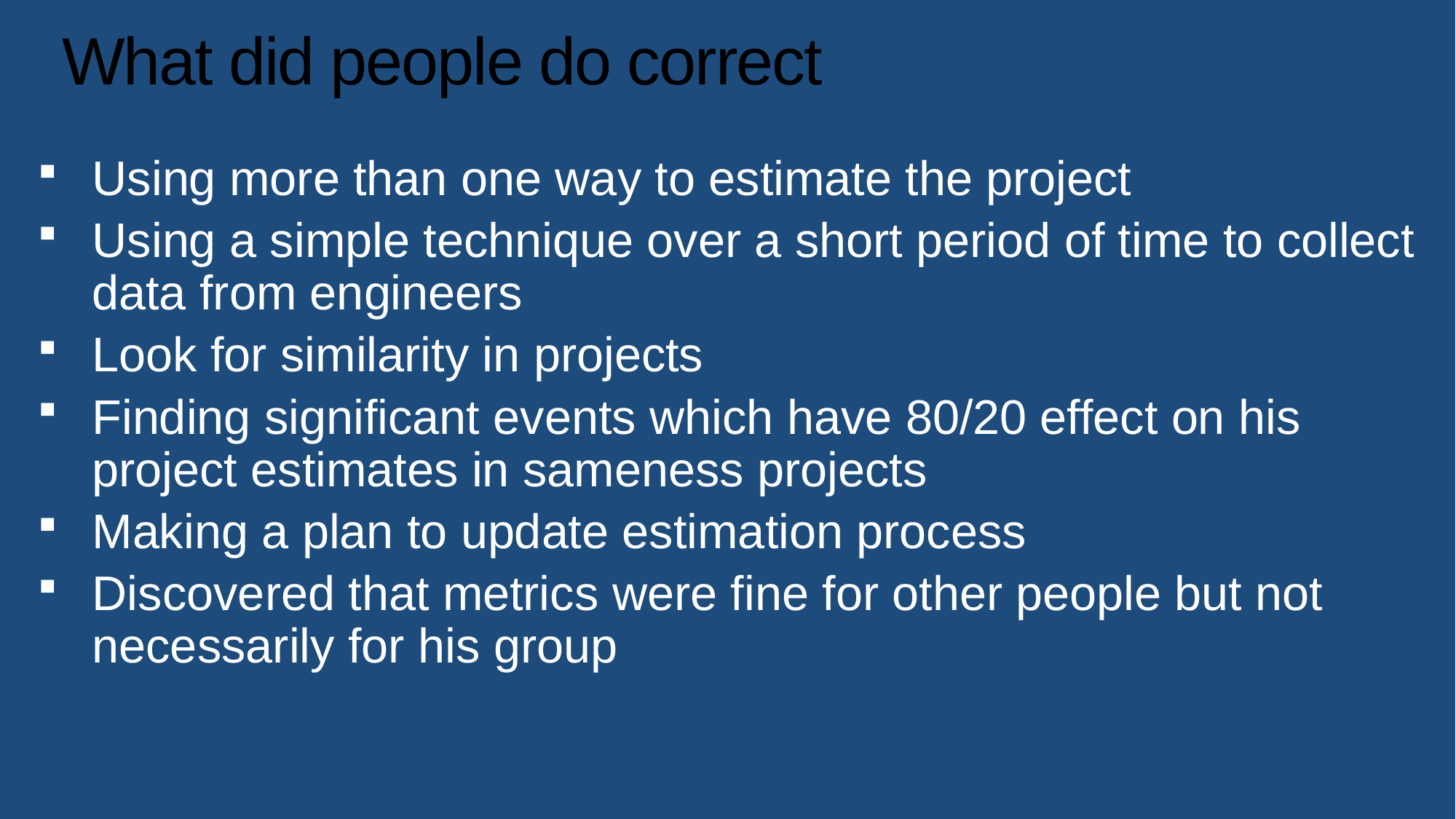

# What did people do correct
Using more than one way to estimate the project
Using a simple technique over a short period of time to collect data from engineers
Look for similarity in projects
Finding significant events which have 80/20 effect on his project estimates in sameness projects
Making a plan to update estimation process
Discovered that metrics were fine for other people but not necessarily for his group